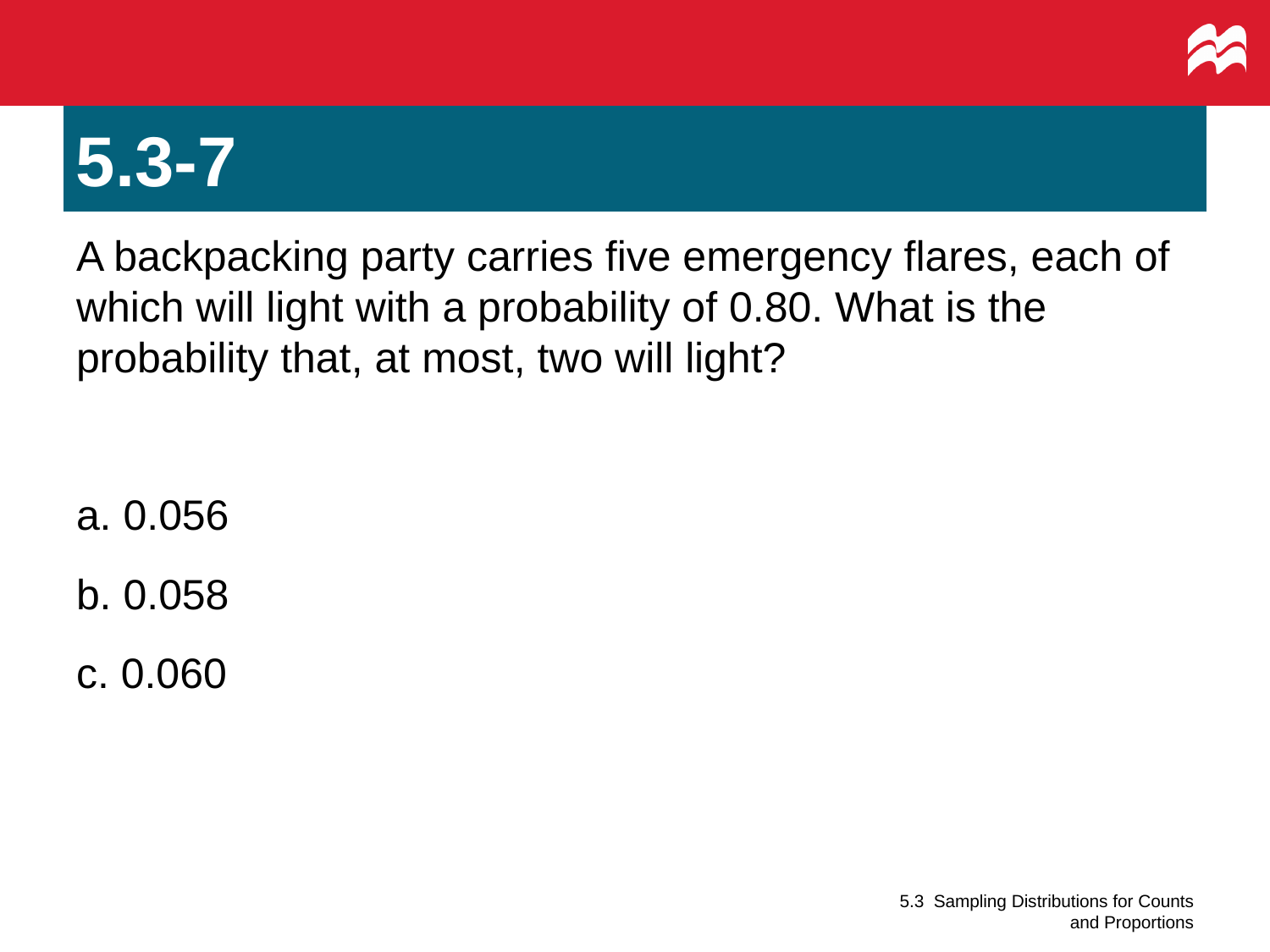

# 5.3-7
A backpacking party carries five emergency flares, each of which will light with a probability of 0.80. What is the probability that, at most, two will light?

a. 0.056
b. 0.058
c. 0.060

5.3  Sampling Distributions for Counts and Proportions